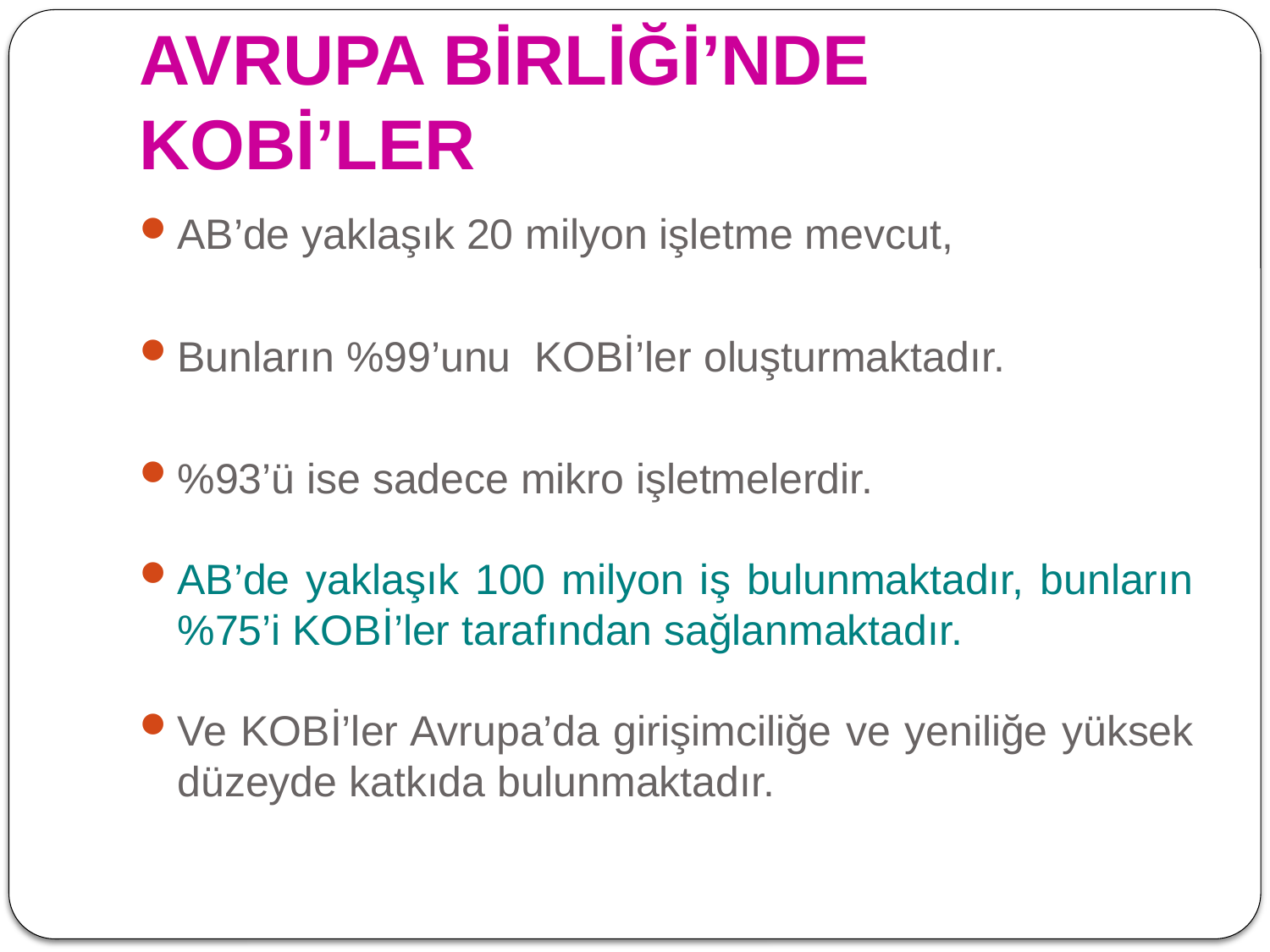

# AVRUPA BİRLİĞİ’NDE KOBİ’LER
AB’de yaklaşık 20 milyon işletme mevcut,

Bunların %99’unu  KOBİ’ler oluşturmaktadır.

%93’ü ise sadece mikro işletmelerdir.

AB’de yaklaşık 100 milyon iş bulunmaktadır, bunların %75’i KOBİ’ler tarafından sağlanmaktadır.

Ve KOBİ’ler Avrupa’da girişimciliğe ve yeniliğe yüksek düzeyde katkıda bulunmaktadır.